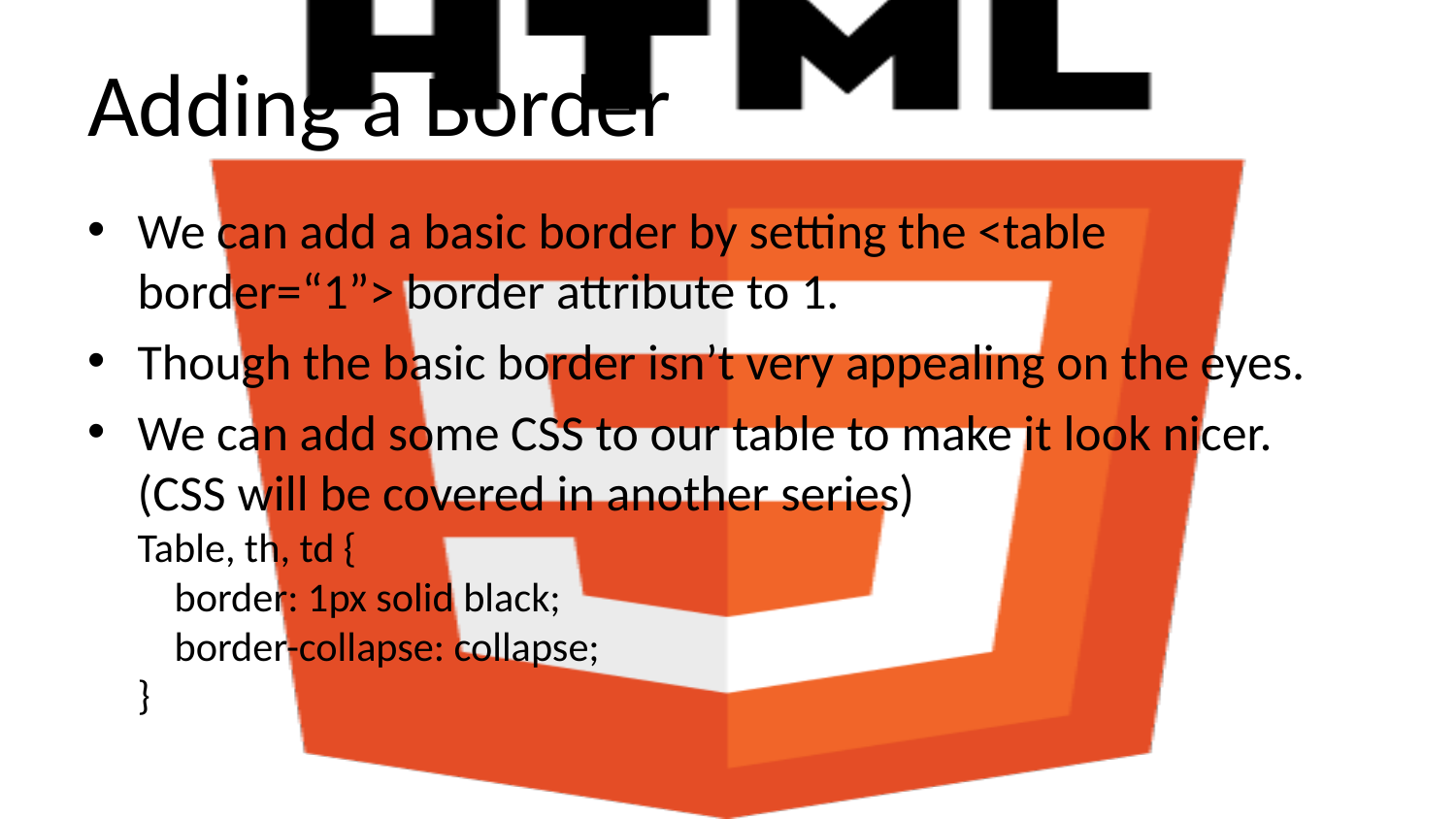

# Adding a Border
We can add a basic border by setting the <table border=“1”> border attribute to 1.
Though the basic border isn’t very appealing on the eyes.
We can add some CSS to our table to make it look nicer. (CSS will be covered in another series)
Table, th, td {
    border: 1px solid black;
    border-collapse: collapse;
}